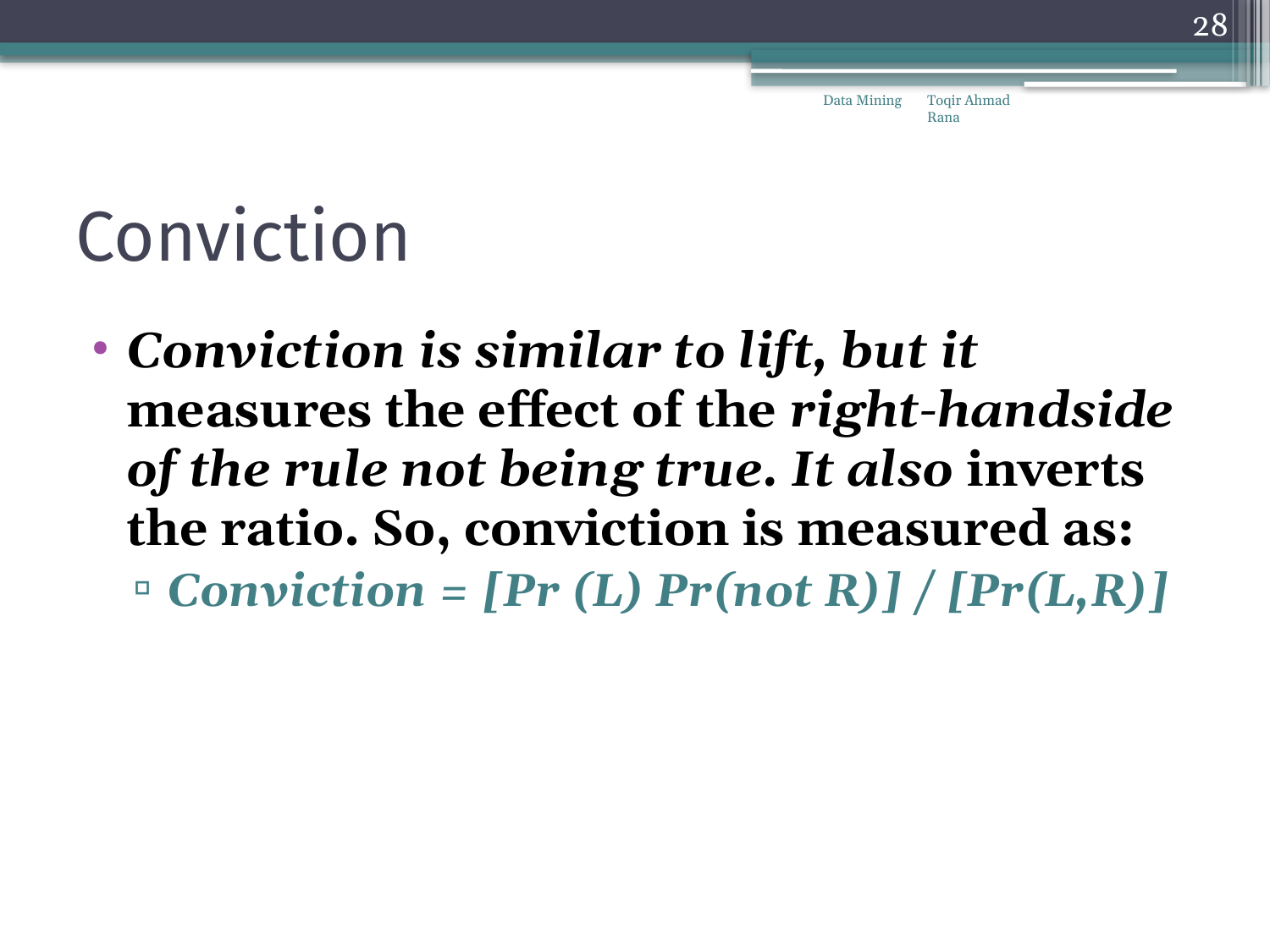

28
Data Mining
Toqir Ahmad Rana
# Conviction
Conviction is similar to lift, but it measures the effect of the right-handside of the rule not being true. It also inverts the ratio. So, conviction is measured as:
Conviction = [Pr (L) Pr(not R)] / [Pr(L,R)]